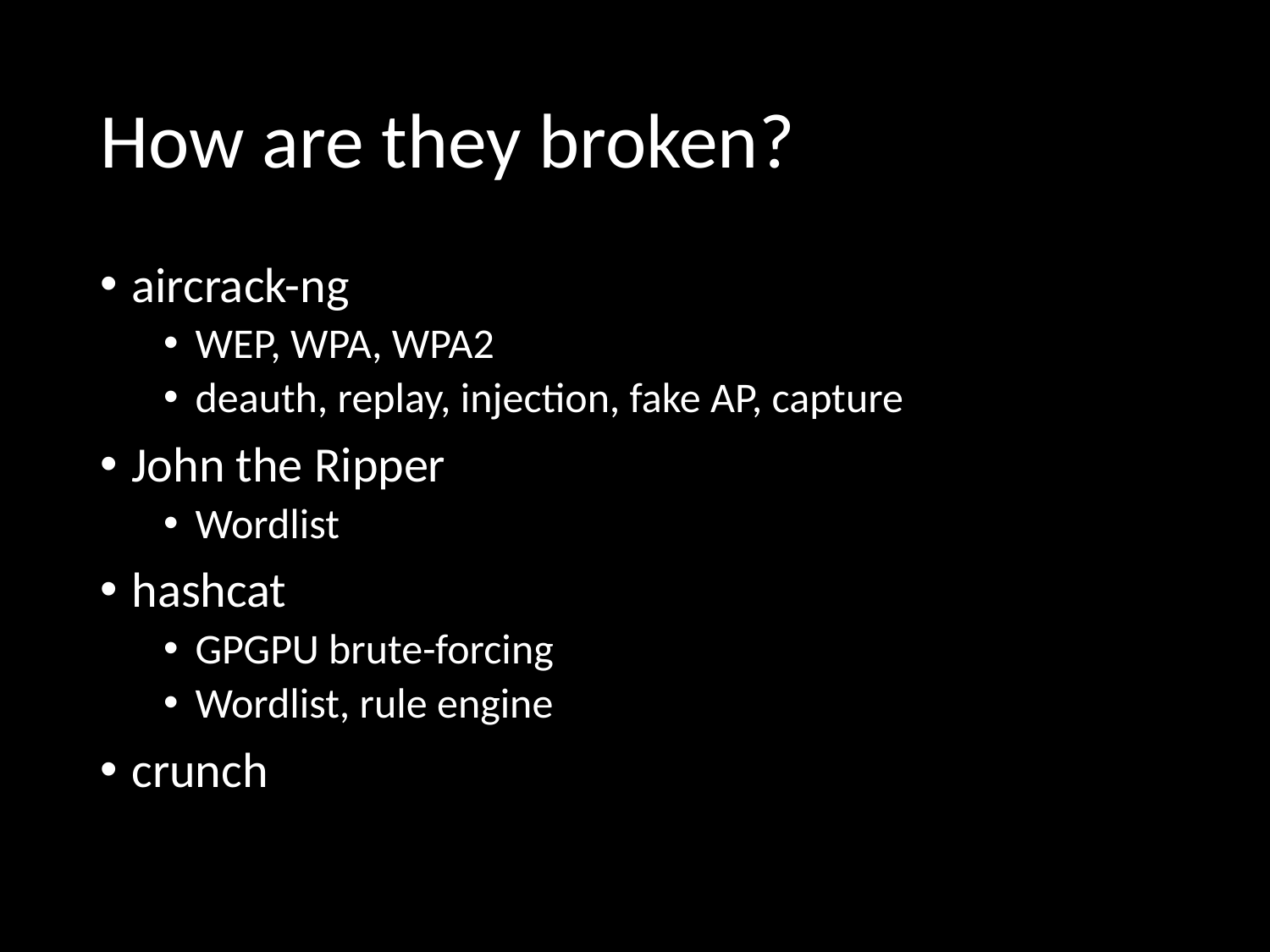

# How are they broken?
aircrack-ng
WEP, WPA, WPA2
deauth, replay, injection, fake AP, capture
John the Ripper
Wordlist
hashcat
GPGPU brute-forcing
Wordlist, rule engine
crunch